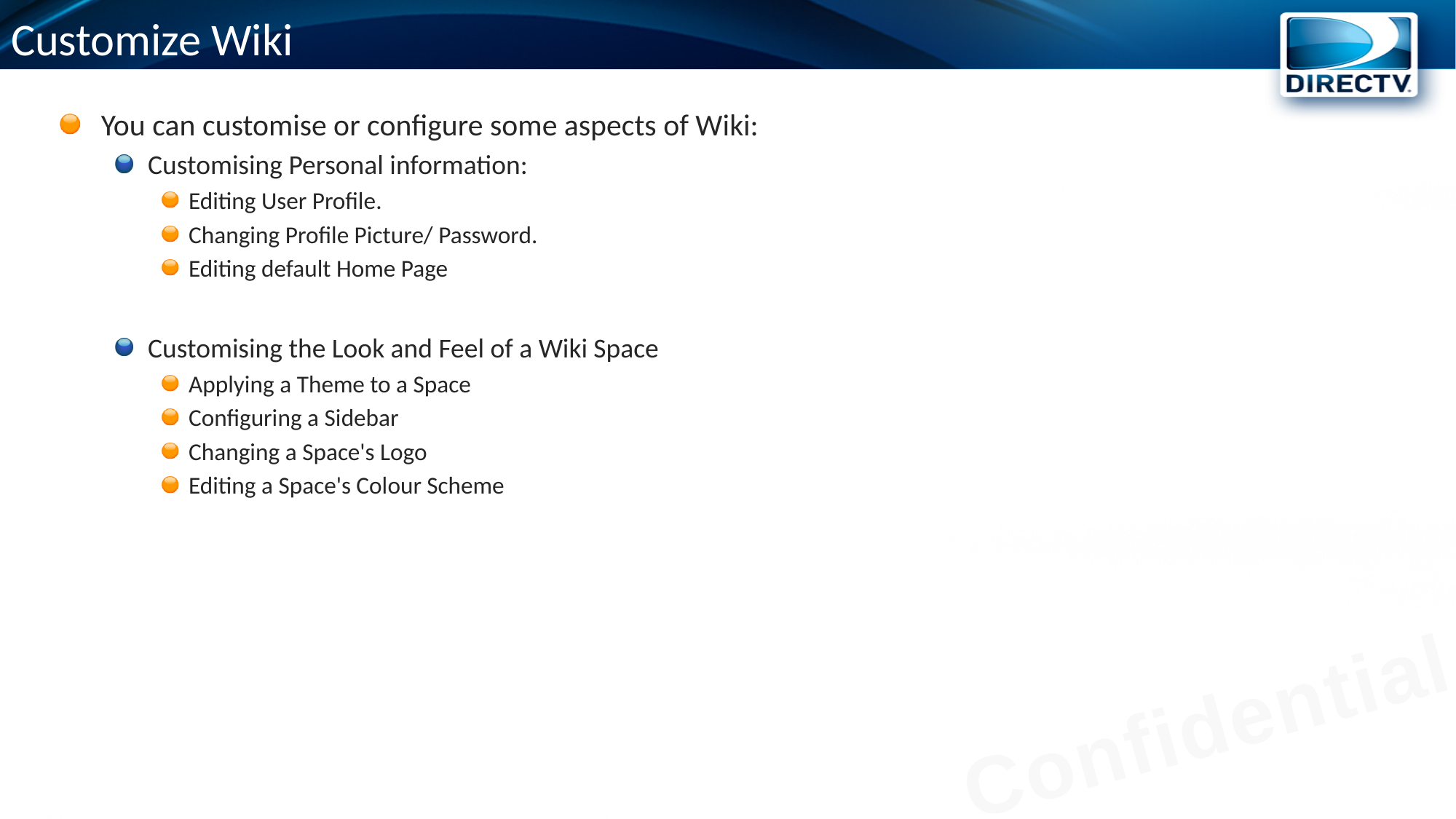

# Customize Wiki
You can customise or configure some aspects of Wiki:
Customising Personal information:
Editing User Profile.
Changing Profile Picture/ Password.
Editing default Home Page

Customising the Look and Feel of a Wiki Space
Applying a Theme to a Space
Configuring a Sidebar
Changing a Space's Logo
Editing a Space's Colour Scheme